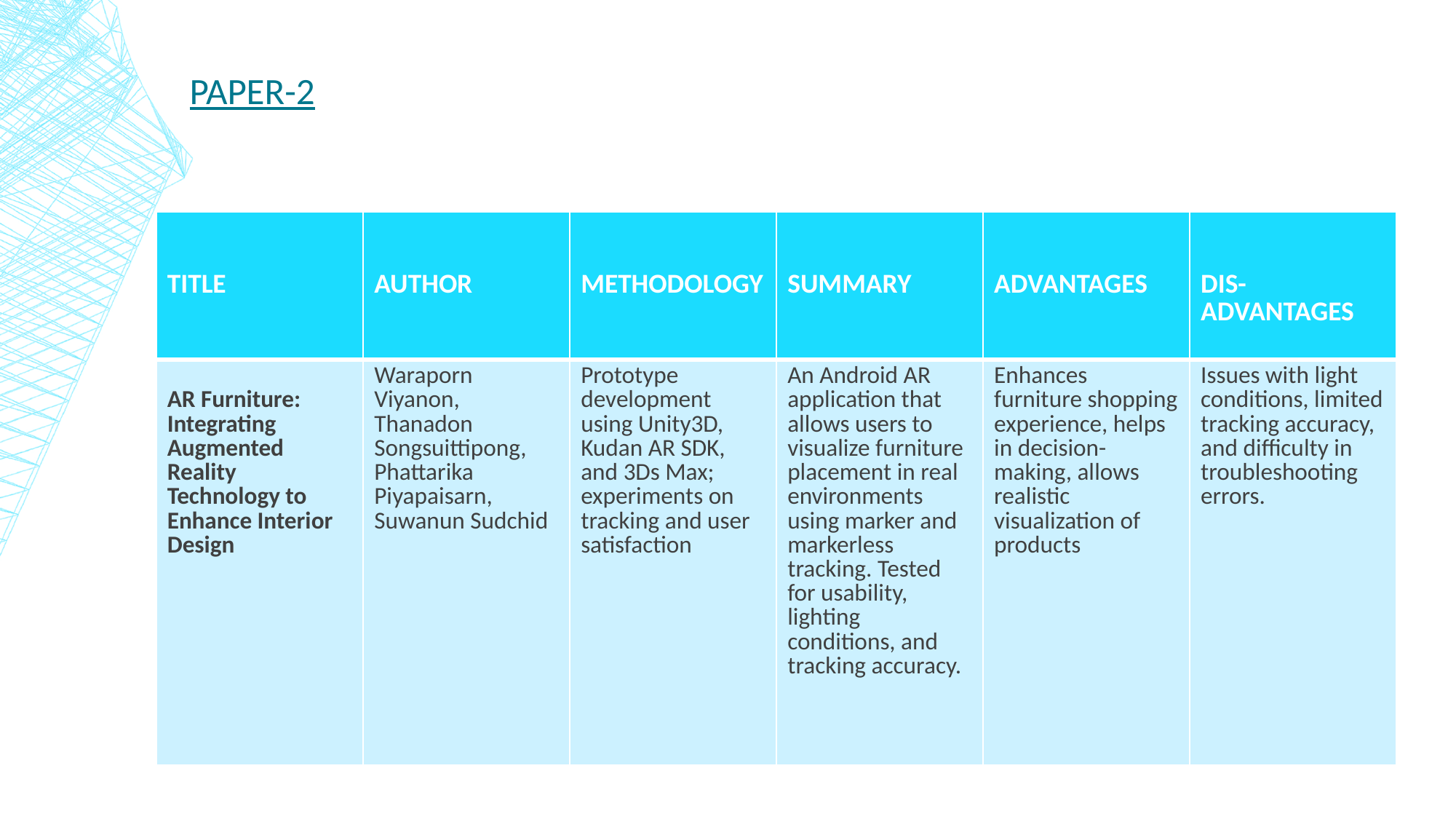

# PAPER-2
| TITLE | AUTHOR | METHODOLOGY | SUMMARY | ADVANTAGES | DIS- ADVANTAGES |
| --- | --- | --- | --- | --- | --- |
| AR Furniture: Integrating Augmented Reality Technology to Enhance Interior Design | Waraporn Viyanon, Thanadon Songsuittipong, Phattarika Piyapaisarn, Suwanun Sudchid | Prototype development using Unity3D, Kudan AR SDK, and 3Ds Max; experiments on tracking and user satisfaction | An Android AR application that allows users to visualize furniture placement in real environments using marker and markerless tracking. Tested for usability, lighting conditions, and tracking accuracy. | Enhances furniture shopping experience, helps in decision-making, allows realistic visualization of products | Issues with light conditions, limited tracking accuracy, and difficulty in troubleshooting errors. |